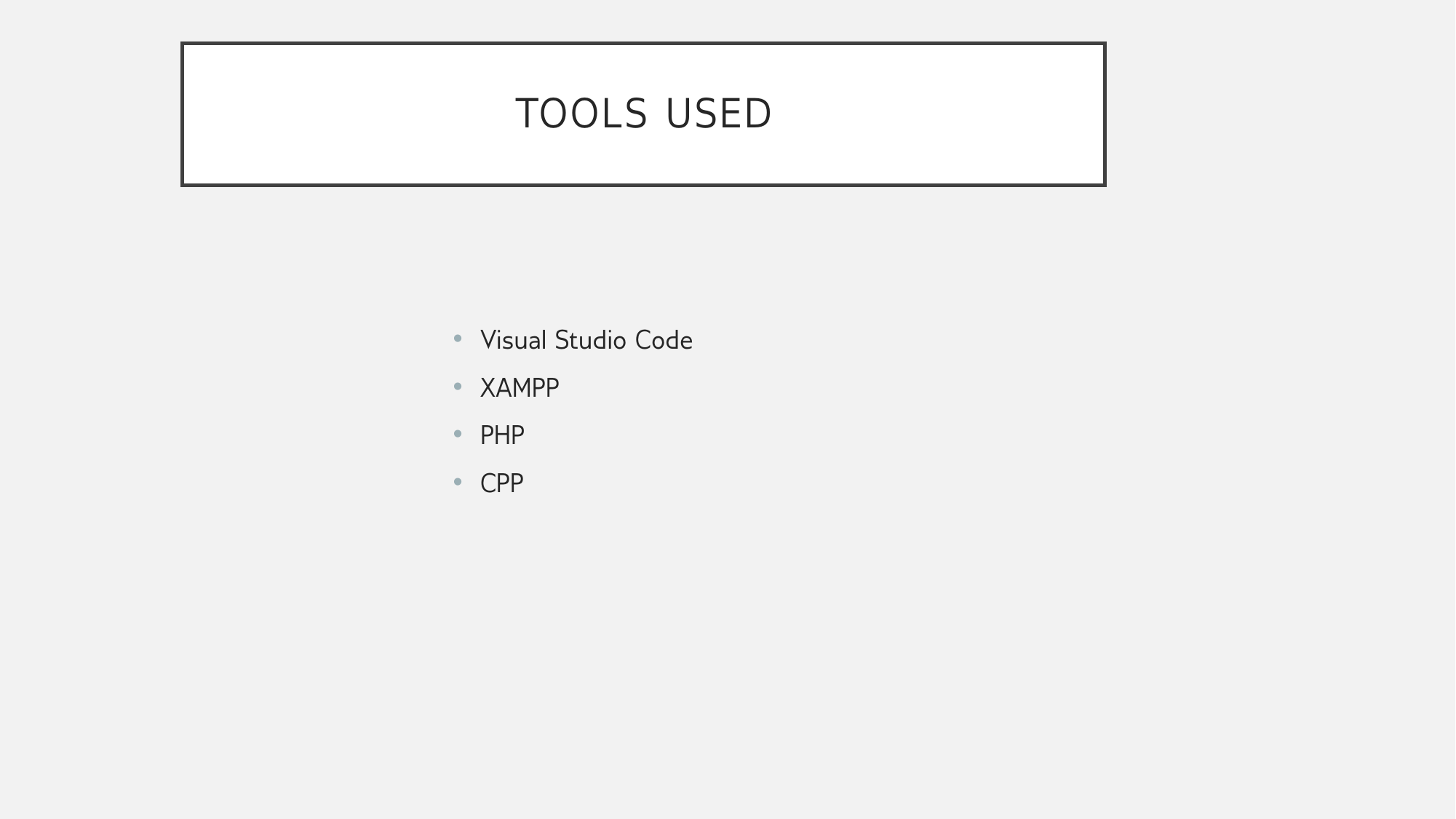

# Tools used
Visual Studio Code
XAMPP
PHP
CPP